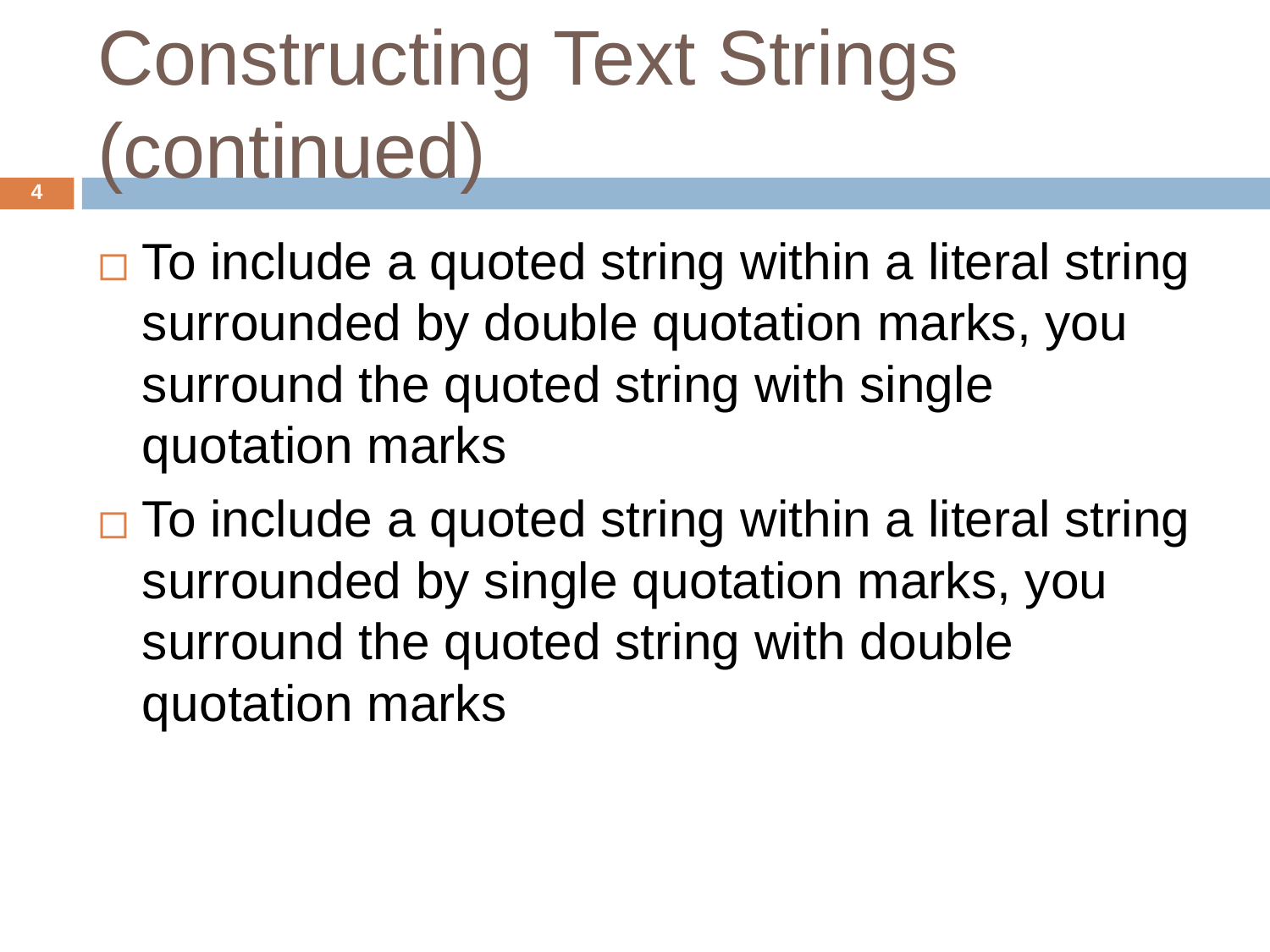

# Constructing Text Strings (continued)
4
To include a quoted string within a literal string surrounded by double quotation marks, you surround the quoted string with single quotation marks
To include a quoted string within a literal string surrounded by single quotation marks, you surround the quoted string with double quotation marks